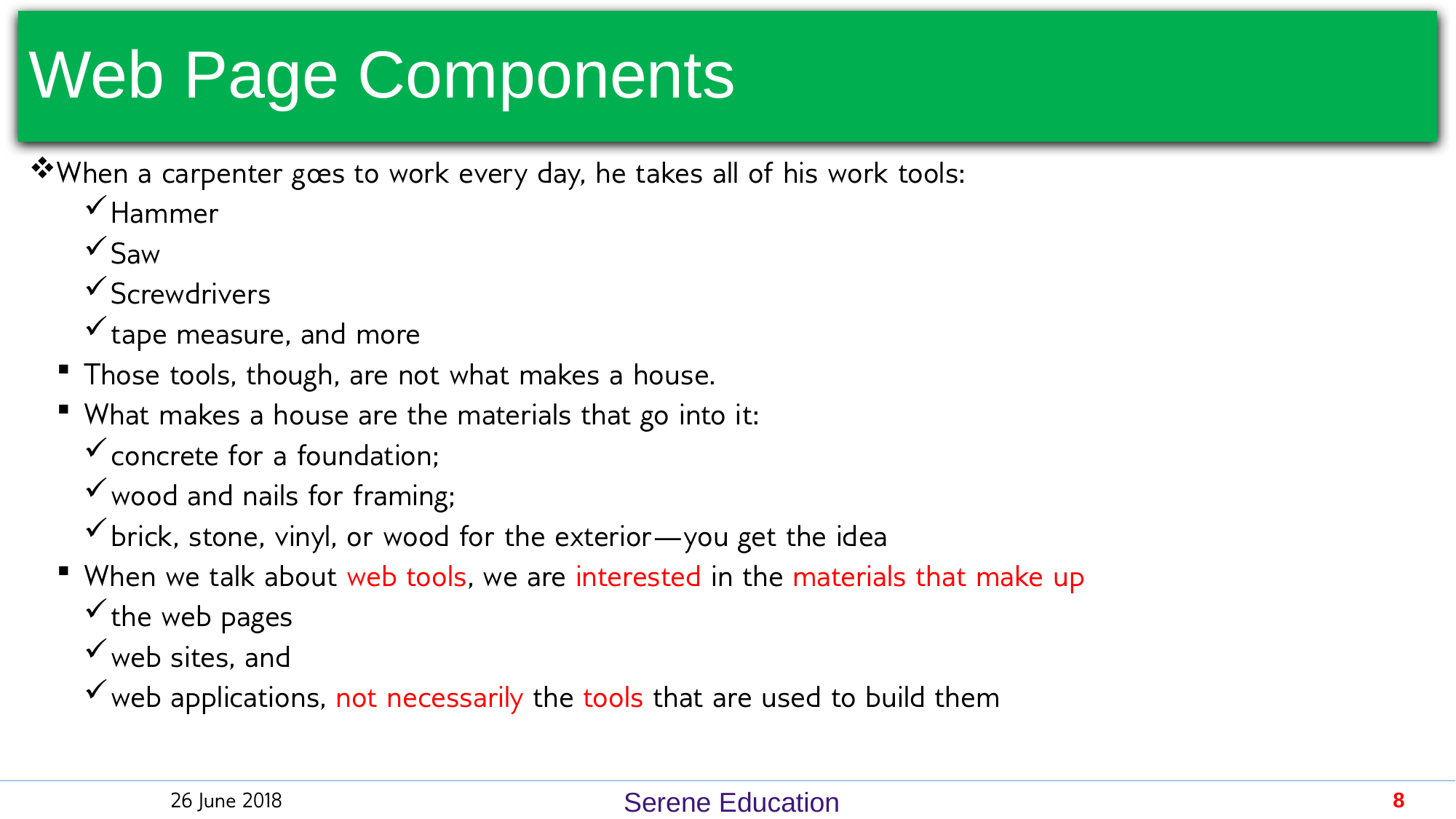

# Web Page Components
When a carpenter goes to work every day, he takes all of his work tools:
Hammer
Saw
Screwdrivers
tape measure, and more
Those tools, though, are not what makes a house.
What makes a house are the materials that go into it:
concrete for a foundation;
wood and nails for framing;
brick, stone, vinyl, or wood for the exterior—you get the idea
When we talk about web tools, we are interested in the materials that make up
the web pages
web sites, and
web applications, not necessarily the tools that are used to build them
26 June 2018
8